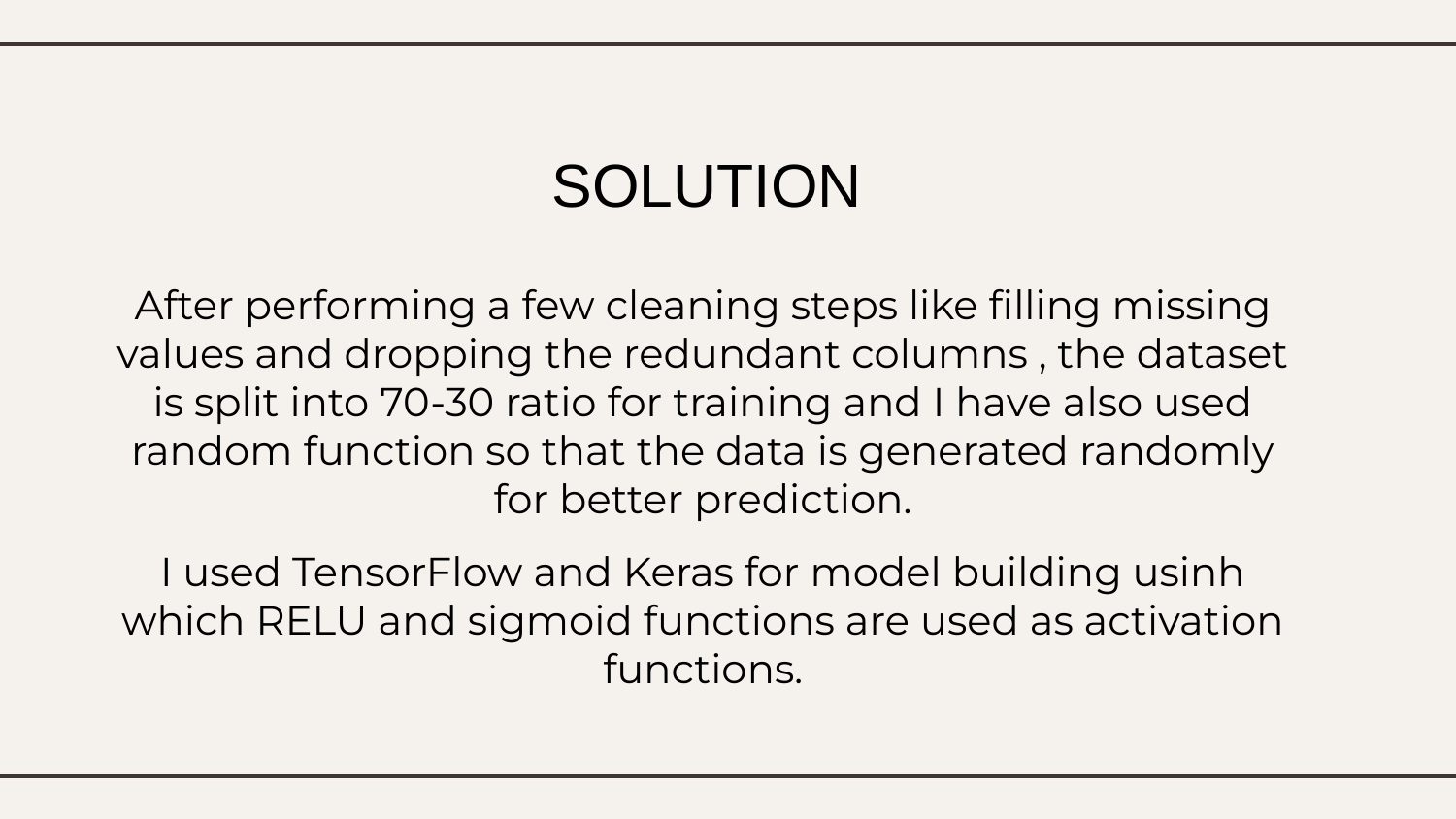

# SOLUTION
After performing a few cleaning steps like filling missing values and dropping the redundant columns , the dataset is split into 70-30 ratio for training and I have also used random function so that the data is generated randomly for better prediction.
I used TensorFlow and Keras for model building usinh which RELU and sigmoid functions are used as activation functions.